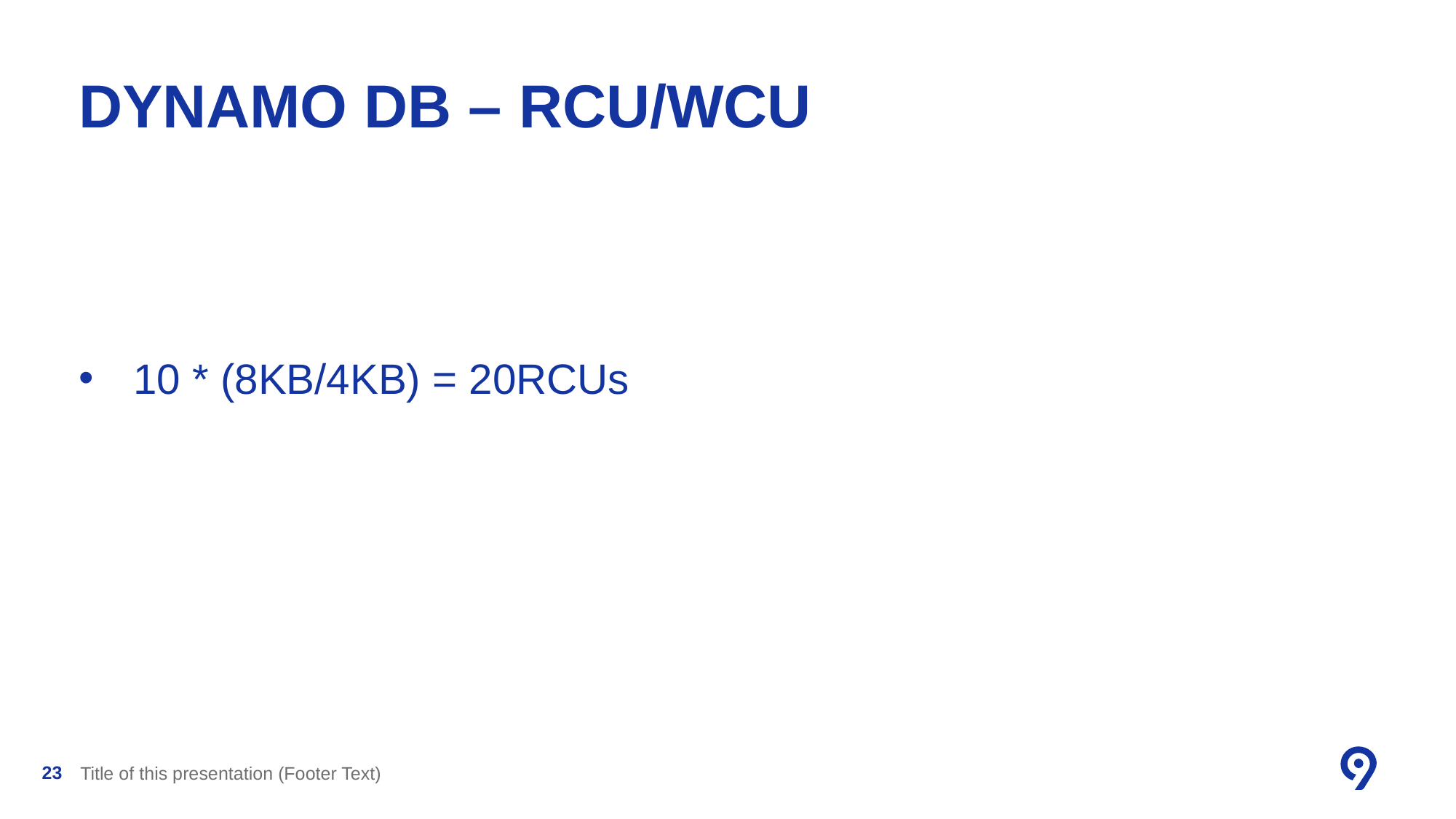

# Dynamo db – rcu/wcu

10 * (8KB/4KB) = 20RCUs
Title of this presentation (Footer Text)
23